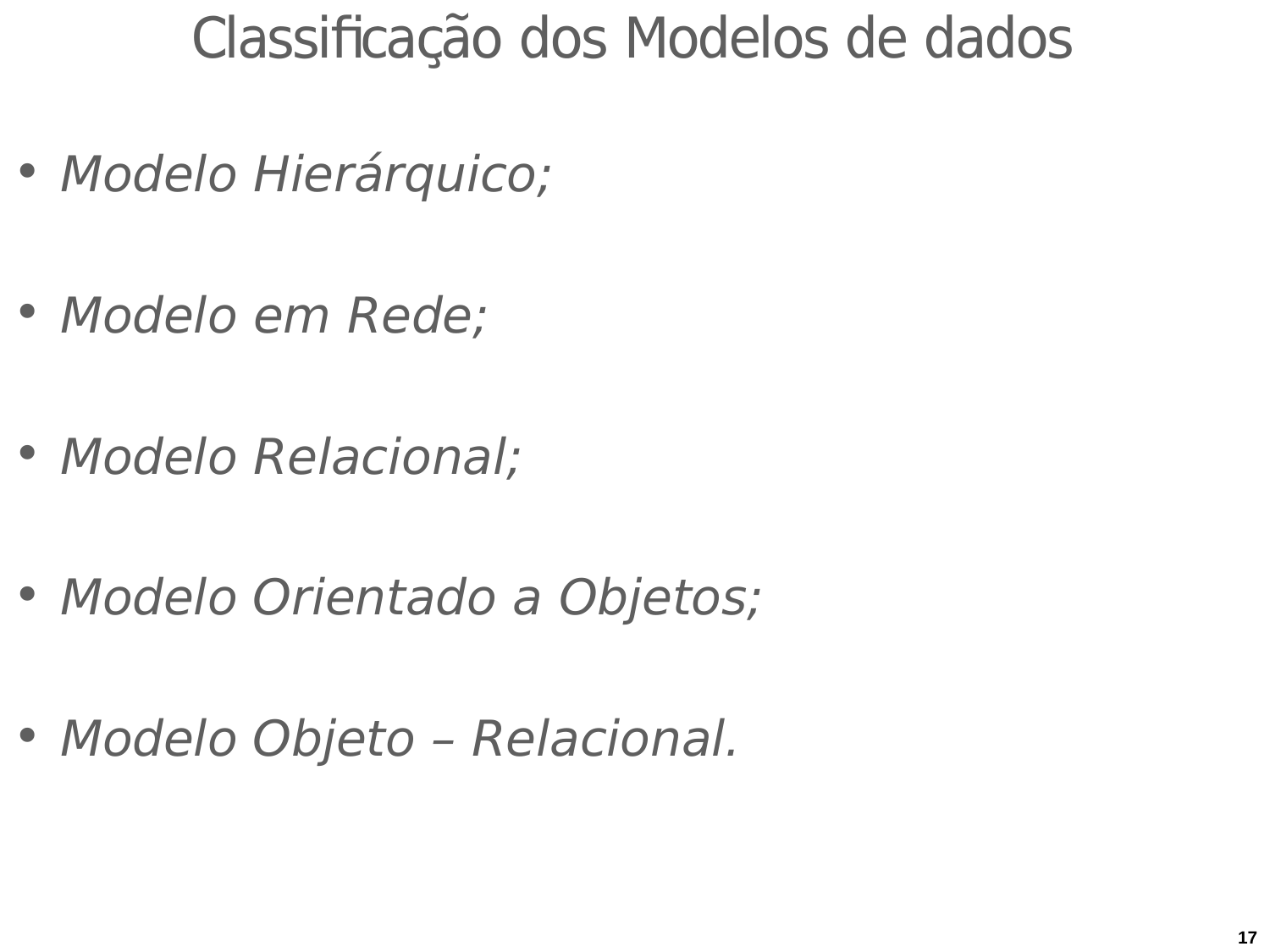

# Classificação dos Modelos de dados
Modelo Hierárquico;

Modelo em Rede;

Modelo Relacional;

Modelo Orientado a Objetos;

Modelo Objeto – Relacional.
17